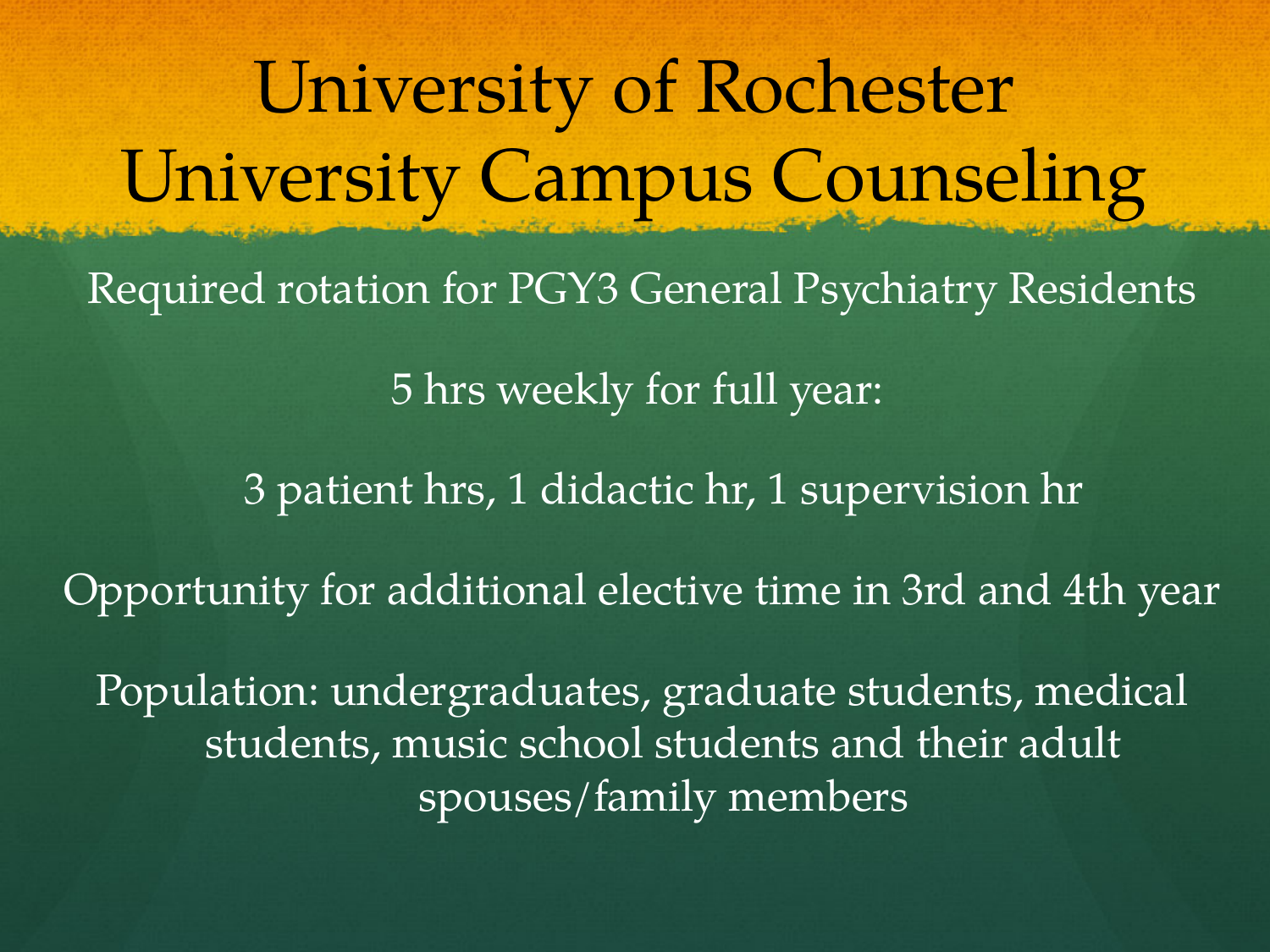

# University of Rochester University Campus Counseling
Required rotation for PGY3 General Psychiatry Residents
5 hrs weekly for full year:
3 patient hrs, 1 didactic hr, 1 supervision hr
Opportunity for additional elective time in 3rd and 4th year
Population: undergraduates, graduate students, medical students, music school students and their adult spouses/family members